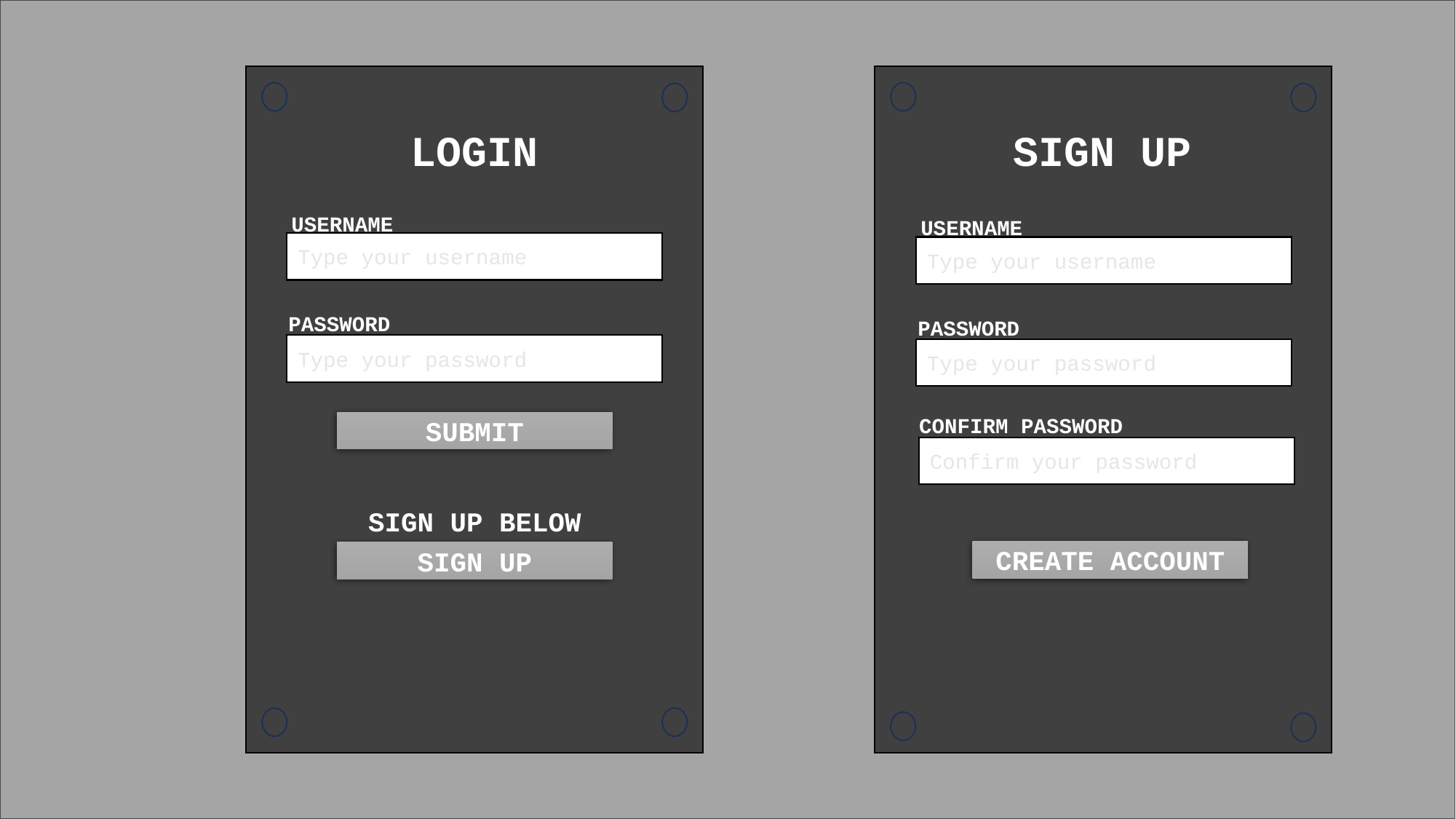

LOGIN
SIGN UP
USERNAME
USERNAME
Type your username
Type your username
PASSWORD
PASSWORD
Type your password
Type your password
CONFIRM PASSWORD
SUBMIT
Confirm your password
SIGN UP BELOW
CREATE ACCOUNT
SIGN UP